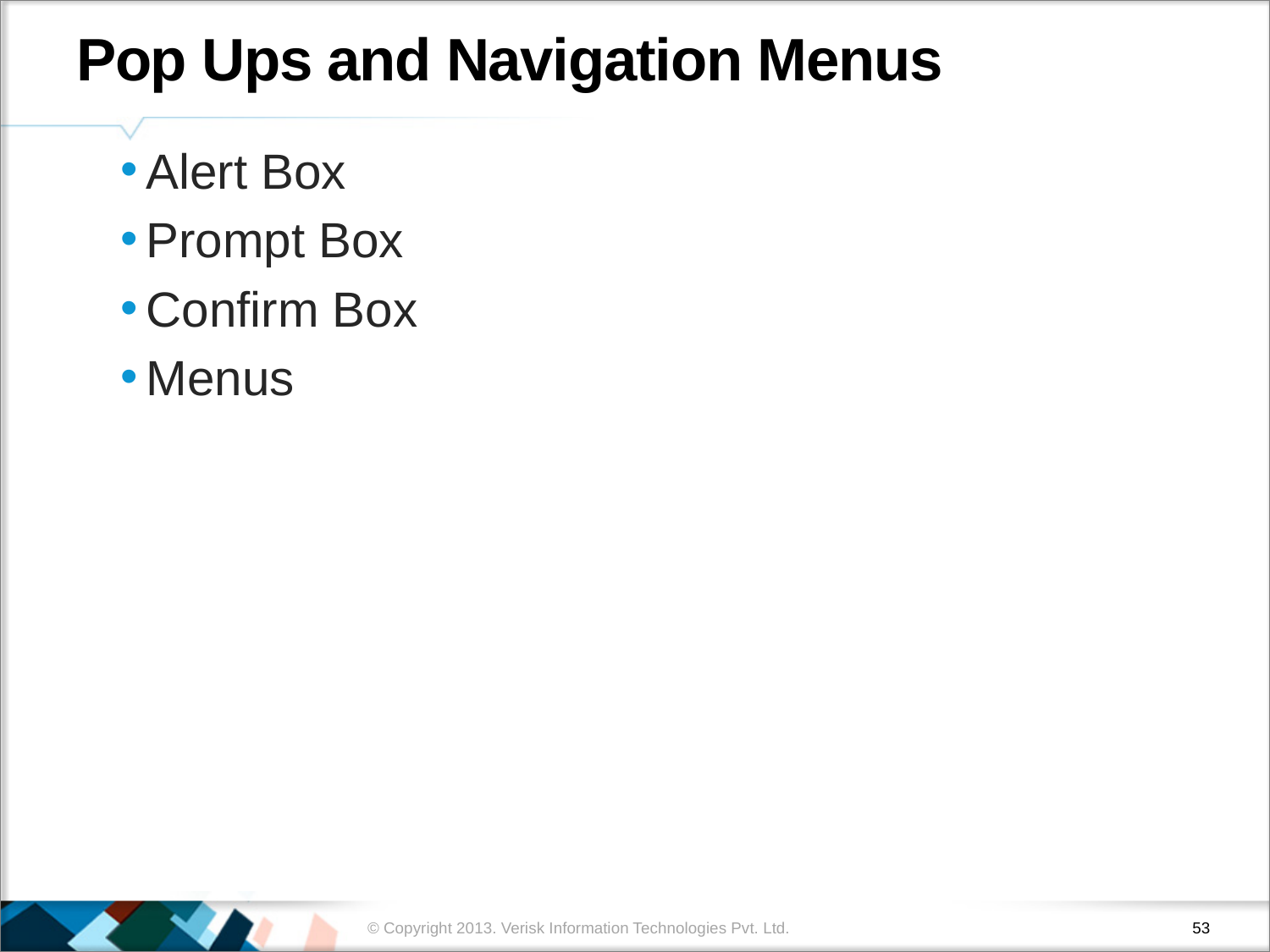

# Pop Ups and Navigation Menus
Alert Box
Prompt Box
Confirm Box
Menus